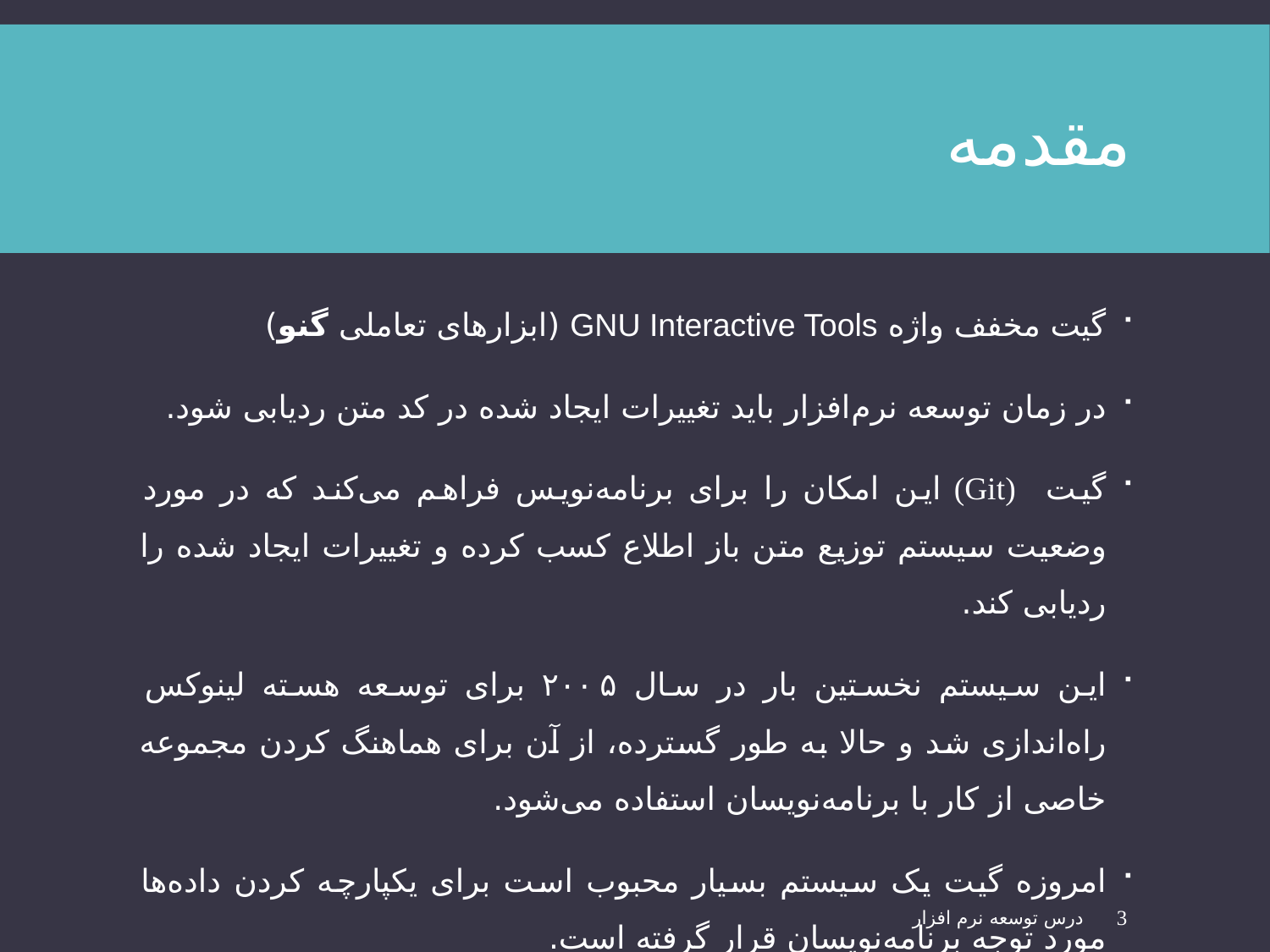

# مقدمه
گیت مخفف واژه GNU Interactive Tools (ابزارهای تعاملی گنو)
در زمان توسعه نرم‌افزار باید تغییرات ایجاد شده در کد متن ردیابی شود.
گیت  (Git) این امکان را برای برنامه‌نویس فراهم می‌کند که در مورد وضعیت سیستم توزیع متن باز اطلاع کسب کرده و تغییرات ایجاد شده را ردیابی کند.
این سیستم نخستین بار در سال ۲۰۰۵ برای توسعه هسته لینوکس راه‌اندازی شد و حالا به طور گسترده، از آن برای هماهنگ کردن مجموعه خاصی از کار با برنامه‌نویسان استفاده می‌شود.
امروزه گیت یک سیستم بسیار محبوب است برای یکپارچه کردن داده‌ها مورد توجه برنامه‌نویسان قرار گرفته است.

درس توسعه نرم افزار
3